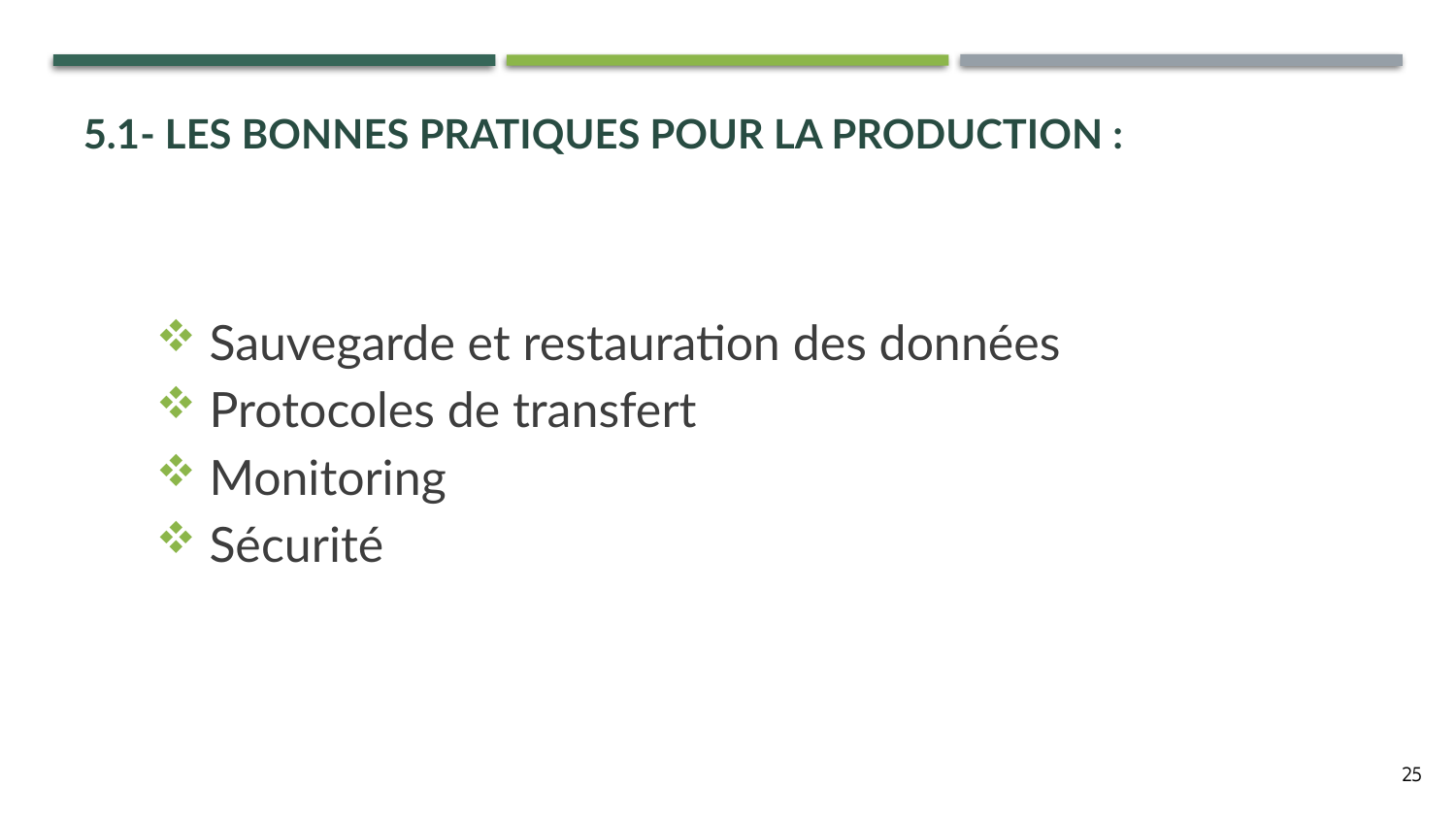

# 5.1- Les bonnes pratiques pour la production :

 Sauvegarde et restauration des données
 Protocoles de transfert
 Monitoring
 Sécurité
25